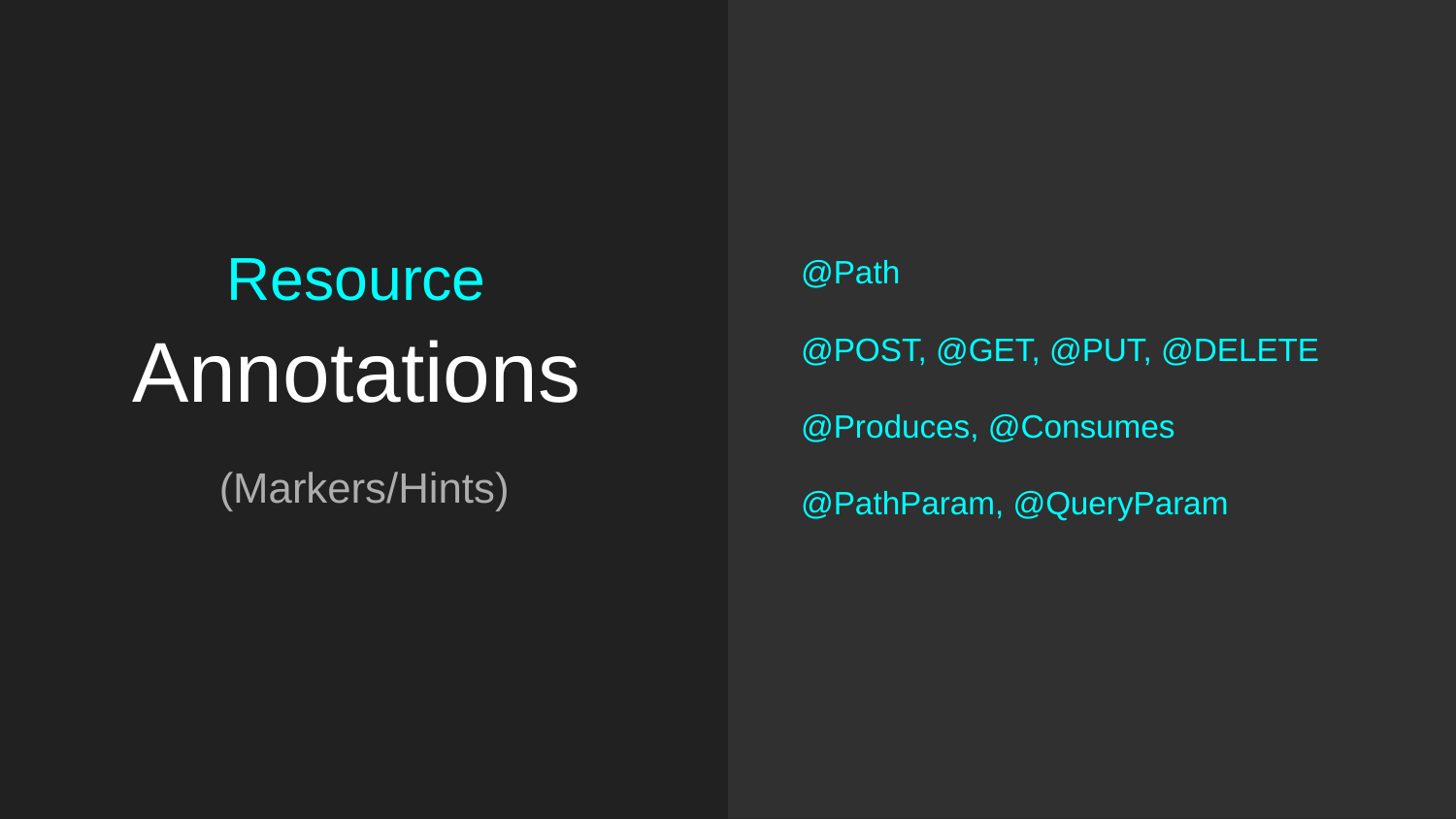

@Path
@POST, @GET, @PUT, @DELETE
@Produces, @Consumes
@PathParam, @QueryParam

# Resource Annotations
(Markers/Hints)